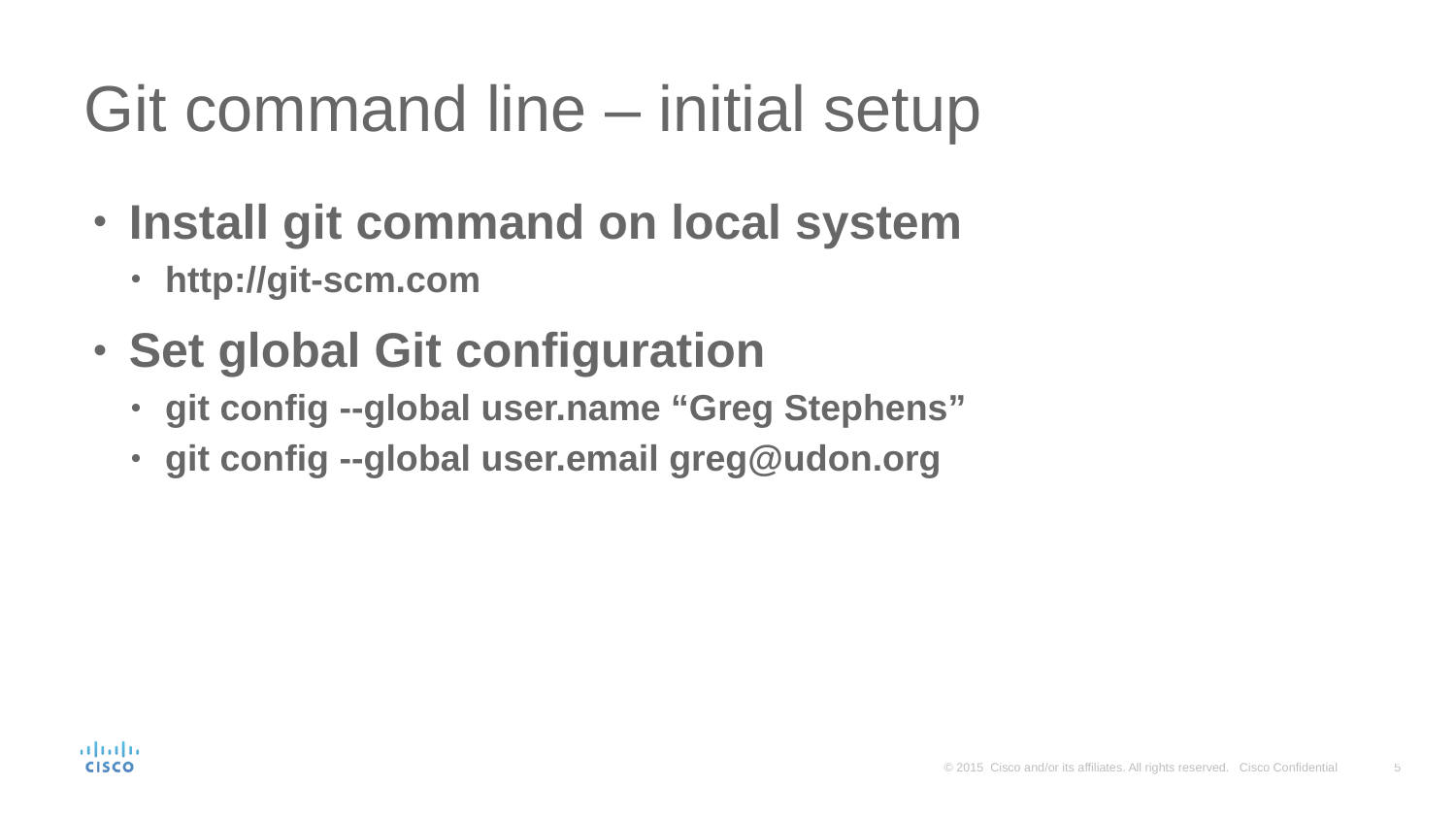

# Git command line – initial setup
Install git command on local system
http://git-scm.com
Set global Git configuration
git config --global user.name “Greg Stephens”
git config --global user.email greg@udon.org